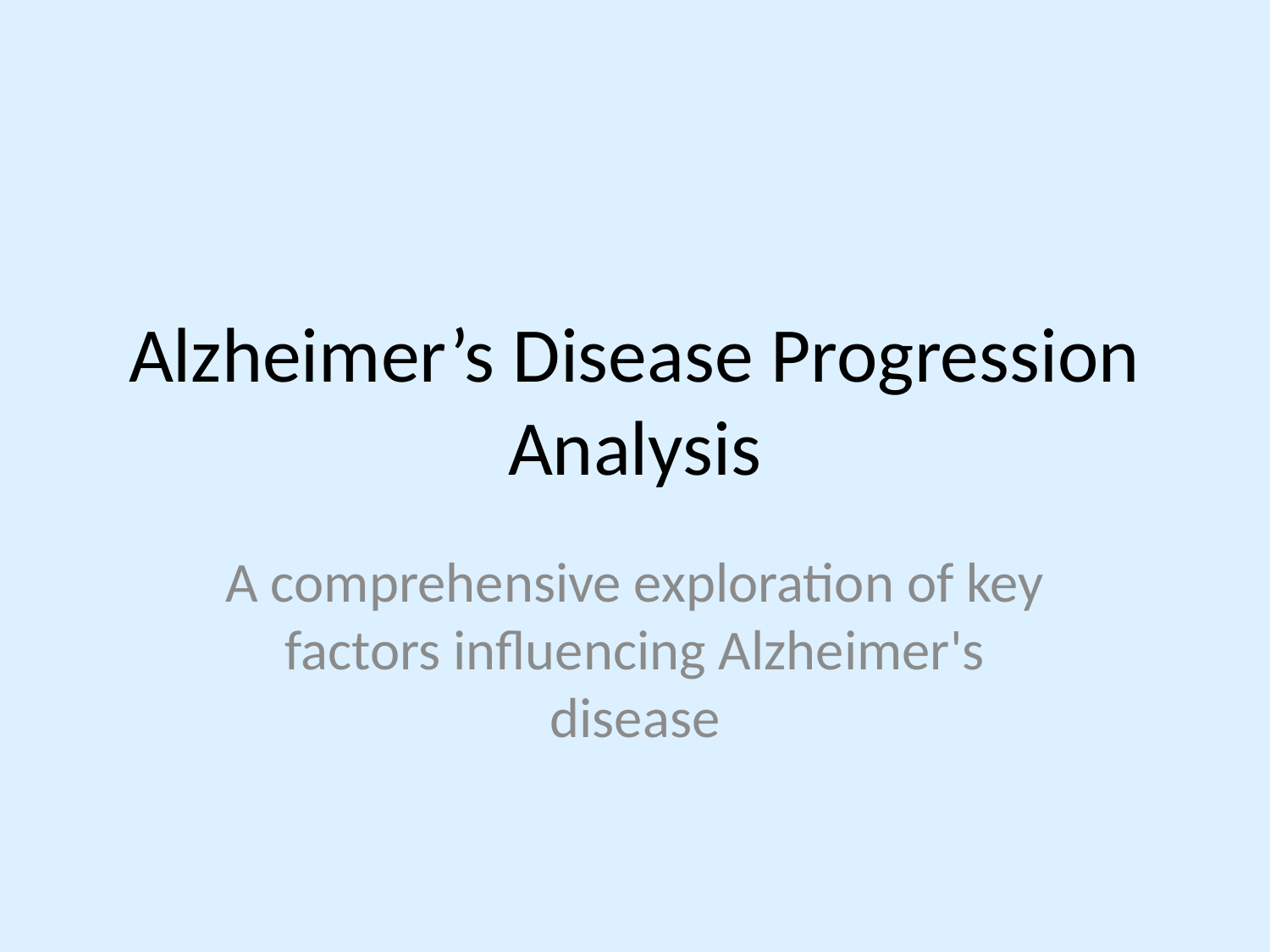

# Alzheimer’s Disease Progression Analysis
A comprehensive exploration of key factors influencing Alzheimer's disease